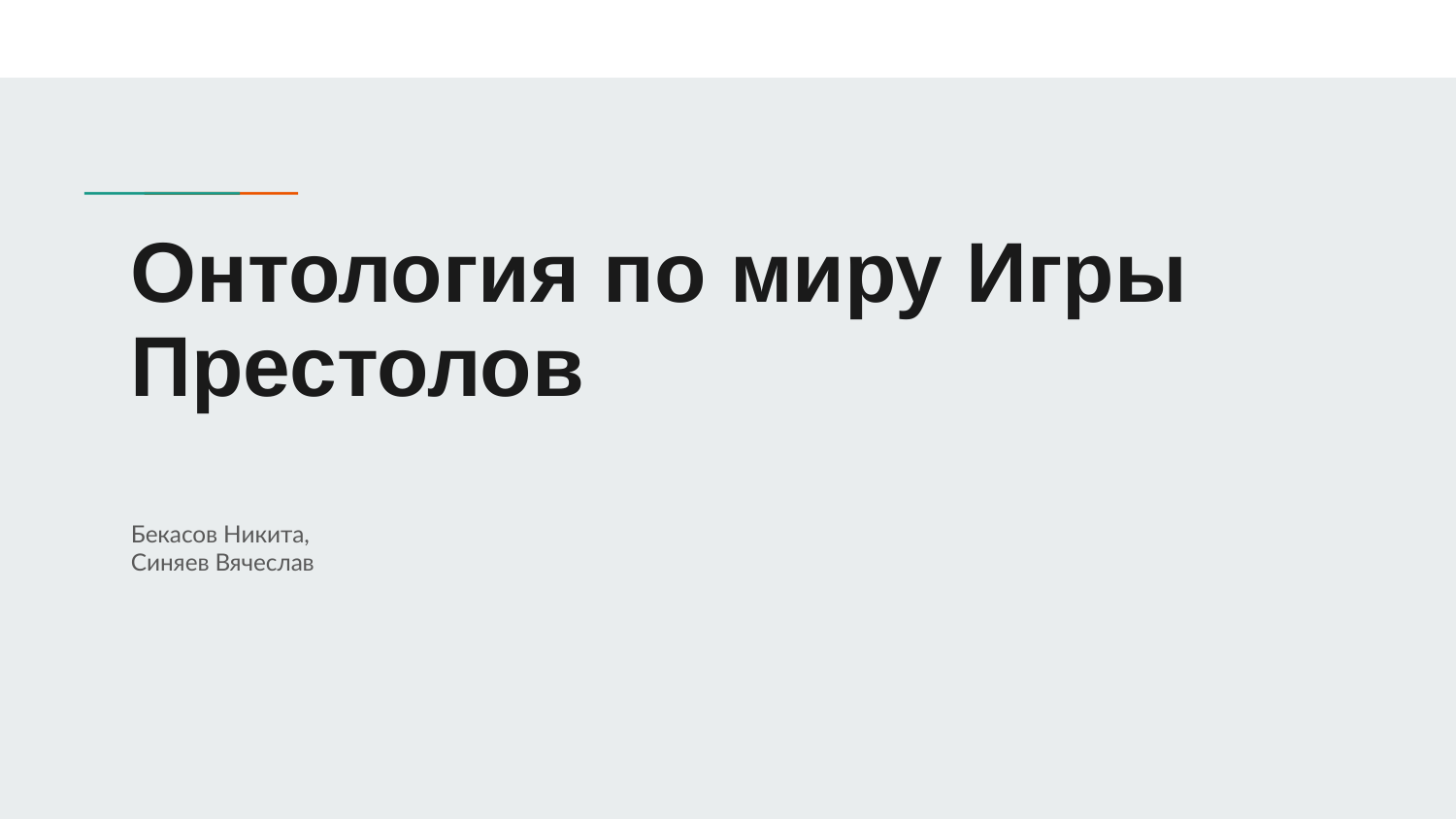

# Онтология по миру Игры Престолов
Бекасов Никита,
Синяев Вячеслав